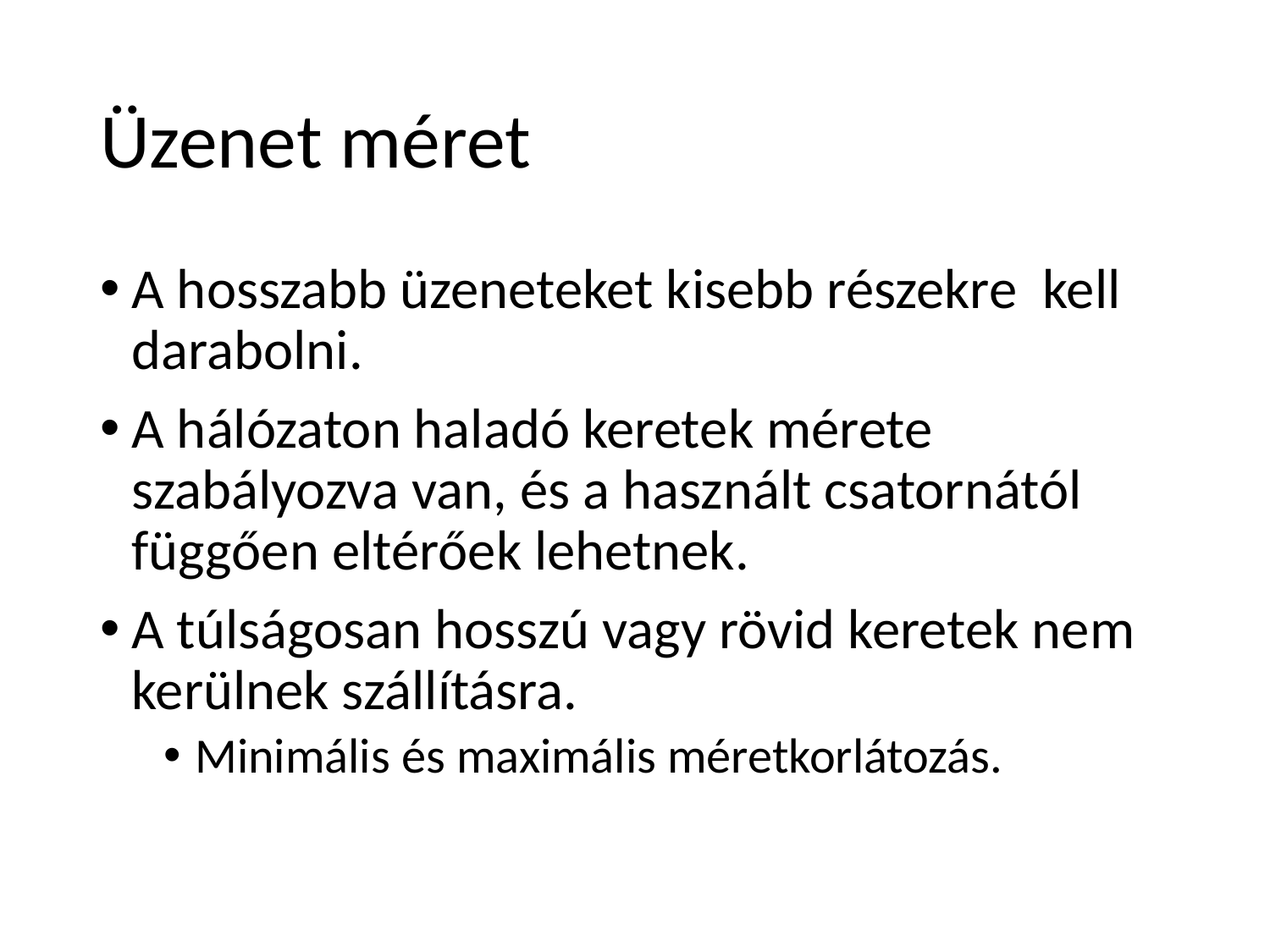

# Üzenet méret
A hosszabb üzeneteket kisebb részekre  kell darabolni.
A hálózaton haladó keretek mérete szabályozva van, és a használt csatornától függően eltérőek lehetnek.
A túlságosan hosszú vagy rövid keretek nem kerülnek szállításra.
Minimális és maximális méretkorlátozás.